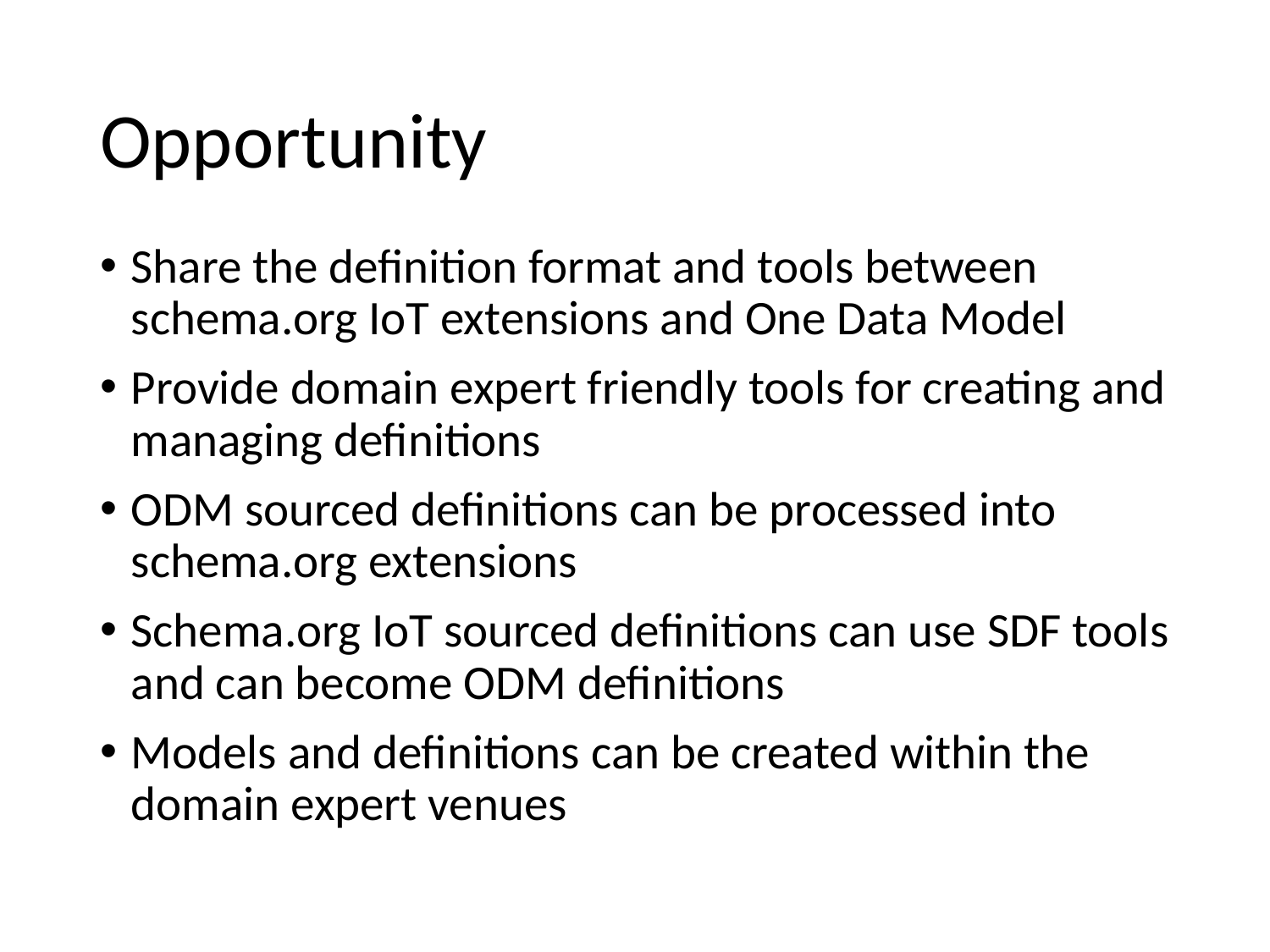

# Opportunity
Share the definition format and tools between schema.org IoT extensions and One Data Model
Provide domain expert friendly tools for creating and managing definitions
ODM sourced definitions can be processed into schema.org extensions
Schema.org IoT sourced definitions can use SDF tools and can become ODM definitions
Models and definitions can be created within the domain expert venues